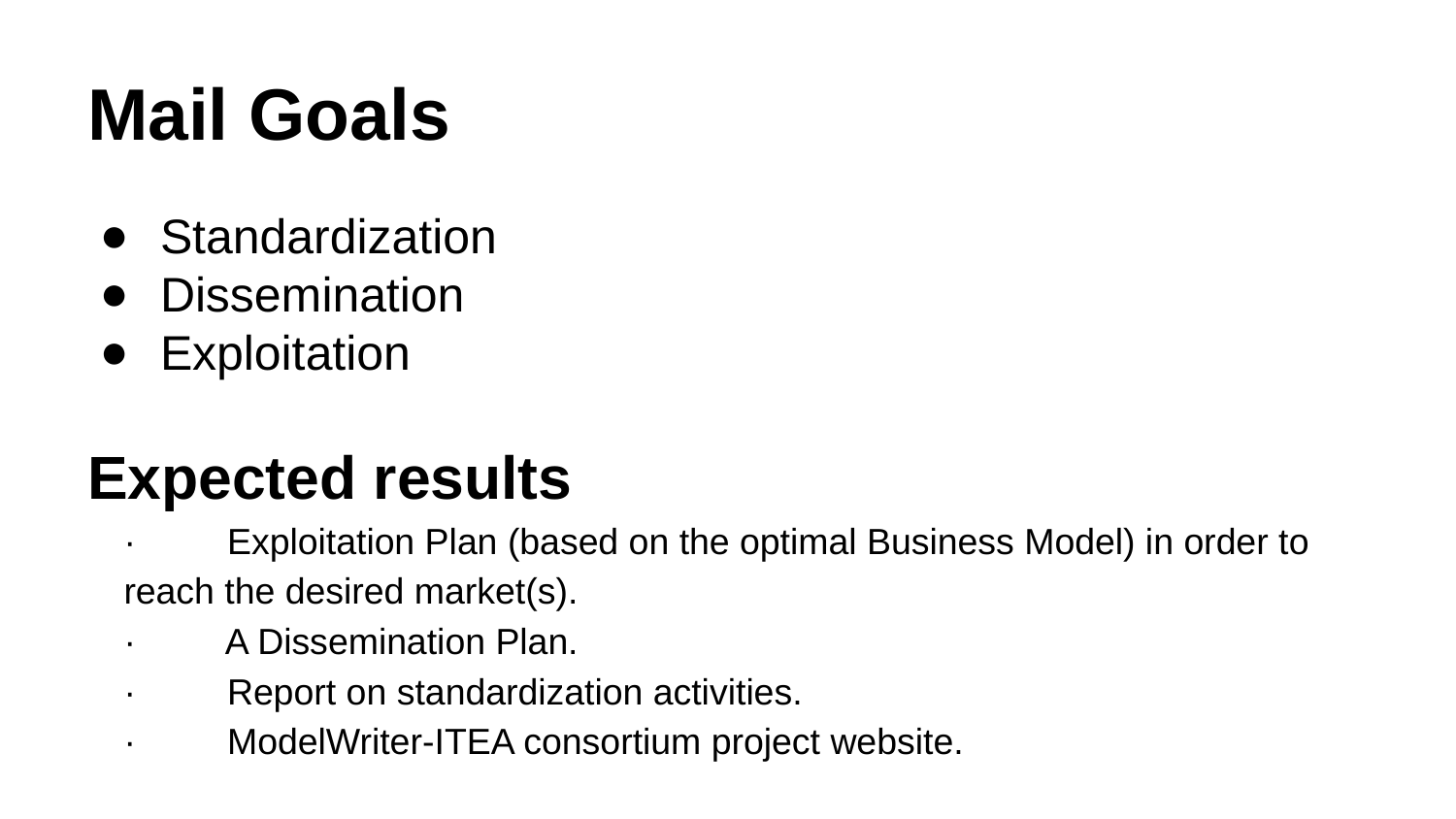

# Mail Goals
Standardization
Dissemination
Exploitation

Expected results
·         Exploitation Plan (based on the optimal Business Model) in order to reach the desired market(s).
·         A Dissemination Plan.
·         Report on standardization activities.
·         ModelWriter-ITEA consortium project website.